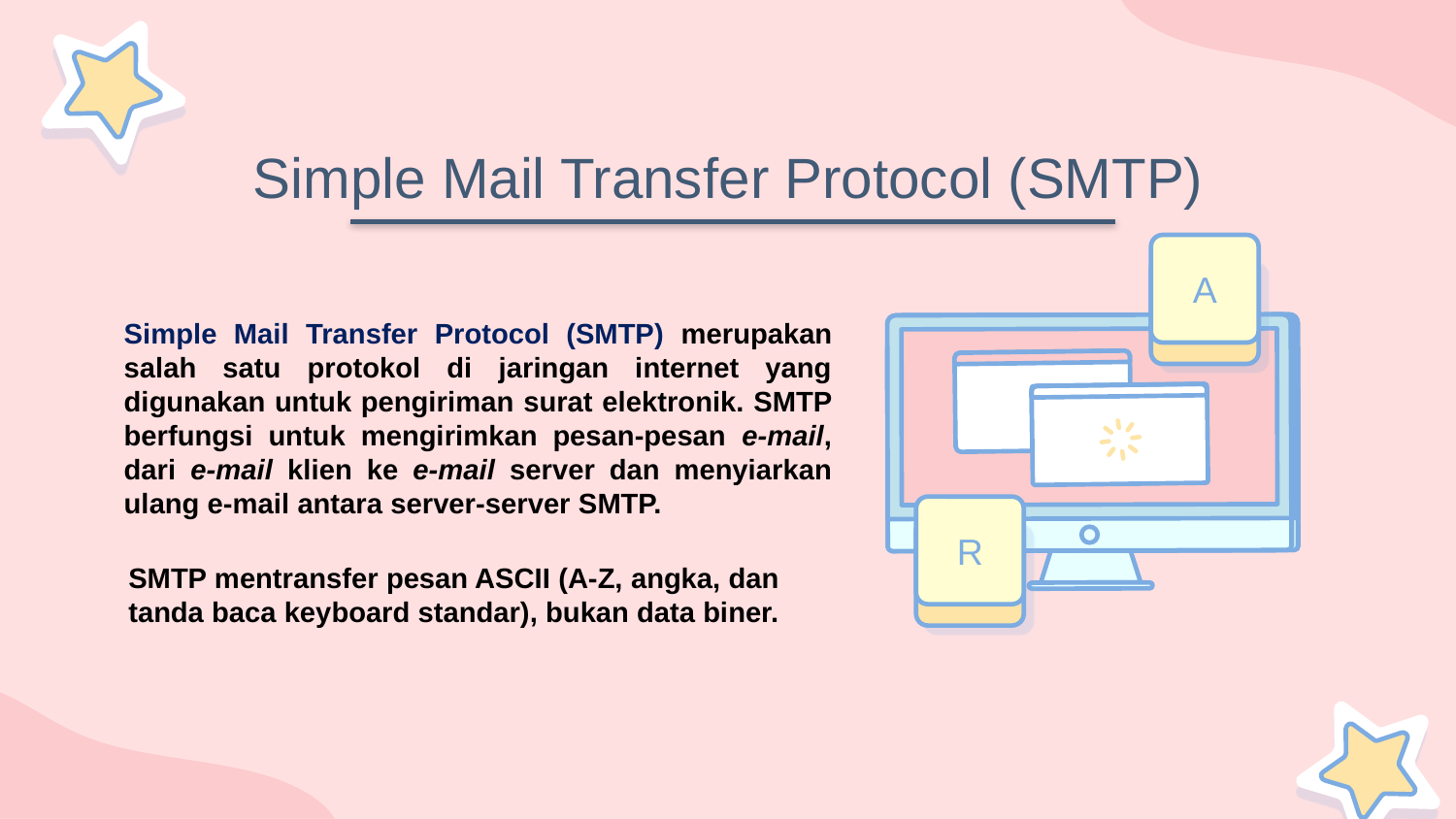

# Simple Mail Transfer Protocol (SMTP)
A

Simple Mail Transfer Protocol (SMTP) merupakan salah satu protokol di jaringan internet yang digunakan untuk pengiriman surat elektronik. SMTP berfungsi untuk mengirimkan pesan-pesan e-mail, dari e-mail klien ke e-mail server dan menyiarkan ulang e-mail antara server-server SMTP.

R

SMTP mentransfer pesan ASCII (A-Z, angka, dan tanda baca keyboard standar), bukan data biner.